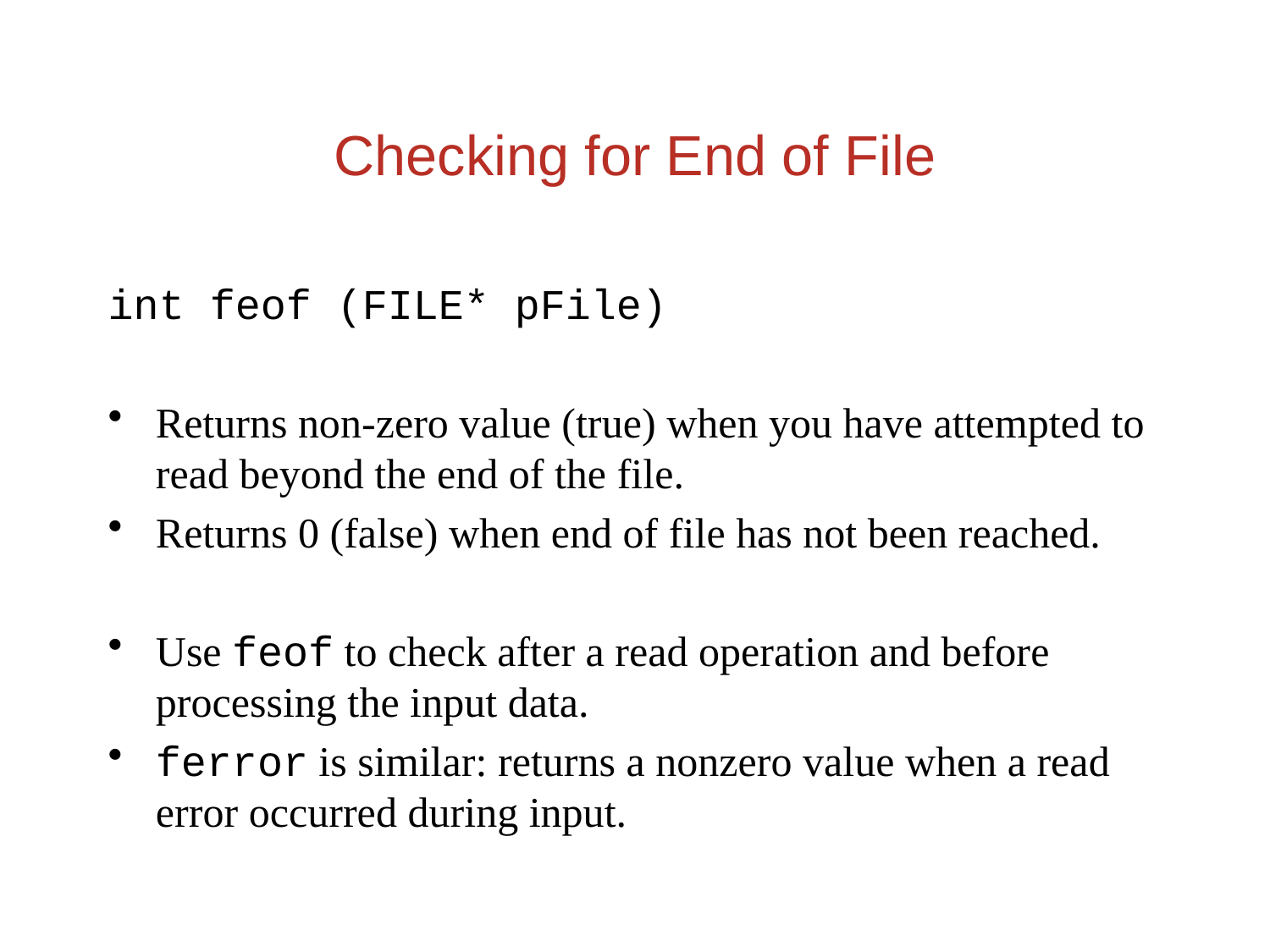

Checking for End of File

int feof (FILE* pFile)

Returns non-zero value (true) when you have attempted to read beyond the end of the file.
Returns 0 (false) when end of file has not been reached.

Use feof to check after a read operation and before processing the input data.
ferror is similar: returns a nonzero value when a read error occurred during input.